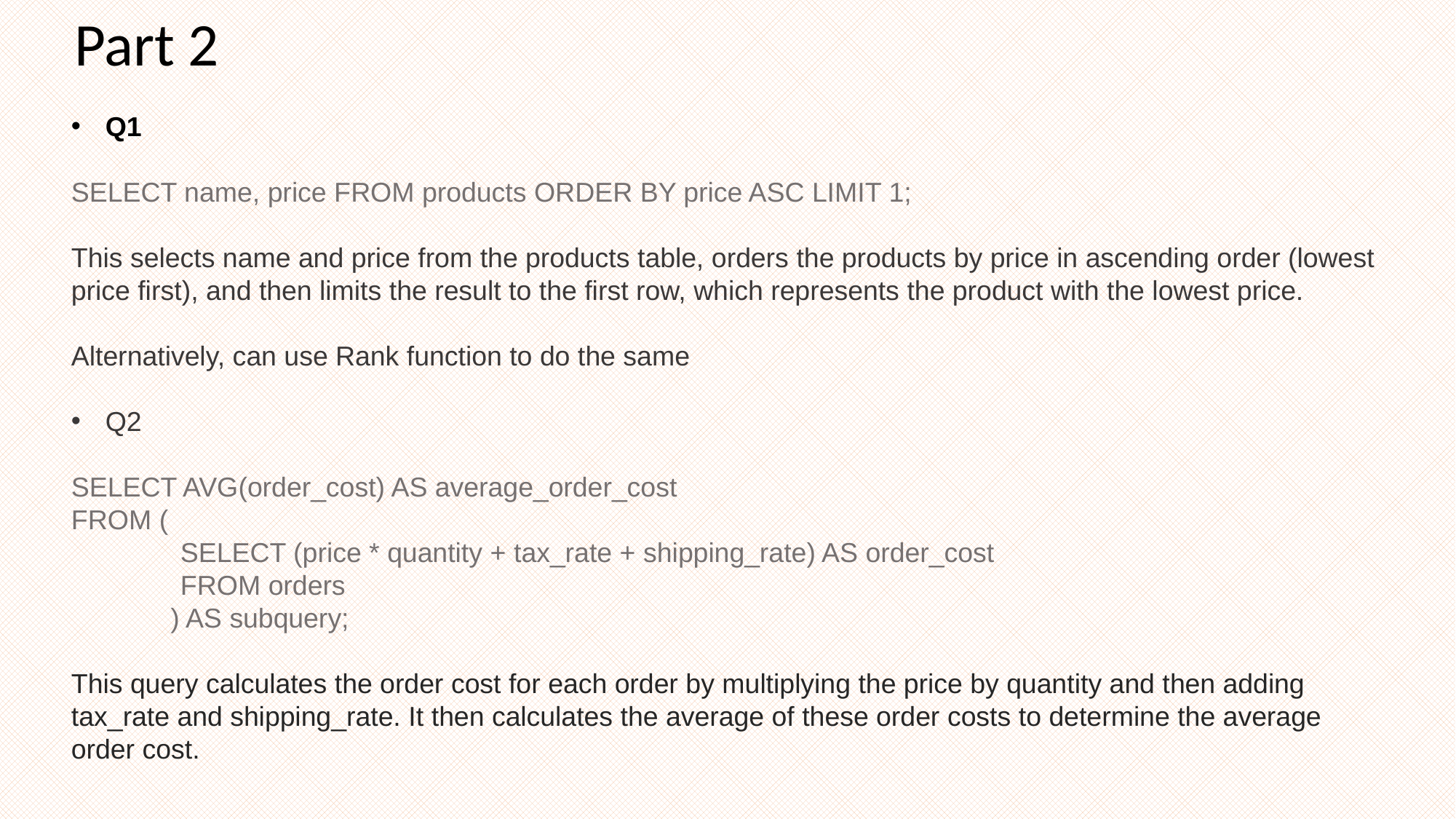

Part 2
Q1

SELECT name, price FROM products ORDER BY price ASC LIMIT 1;

This selects name and price from the products table, orders the products by price in ascending order (lowest price first), and then limits the result to the first row, which represents the product with the lowest price.

Alternatively, can use Rank function to do the same

Q2

SELECT AVG(order_cost) AS average_order_cost
FROM (
	SELECT (price * quantity + tax_rate + shipping_rate) AS order_cost
	FROM orders
             ) AS subquery;

This query calculates the order cost for each order by multiplying the price by quantity and then adding tax_rate and shipping_rate. It then calculates the average of these order costs to determine the average order cost.